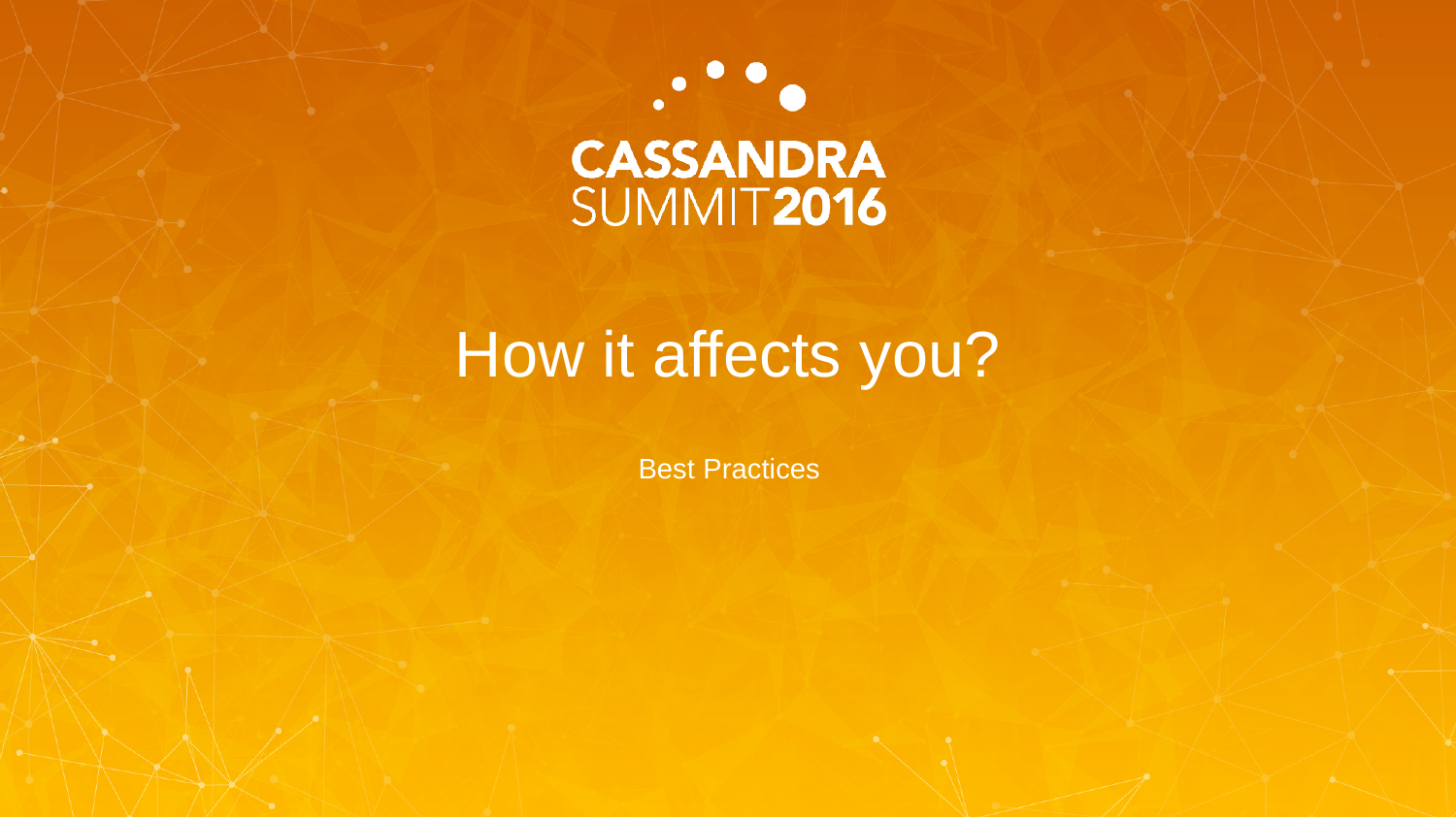

# How it affects you?
Best Practices